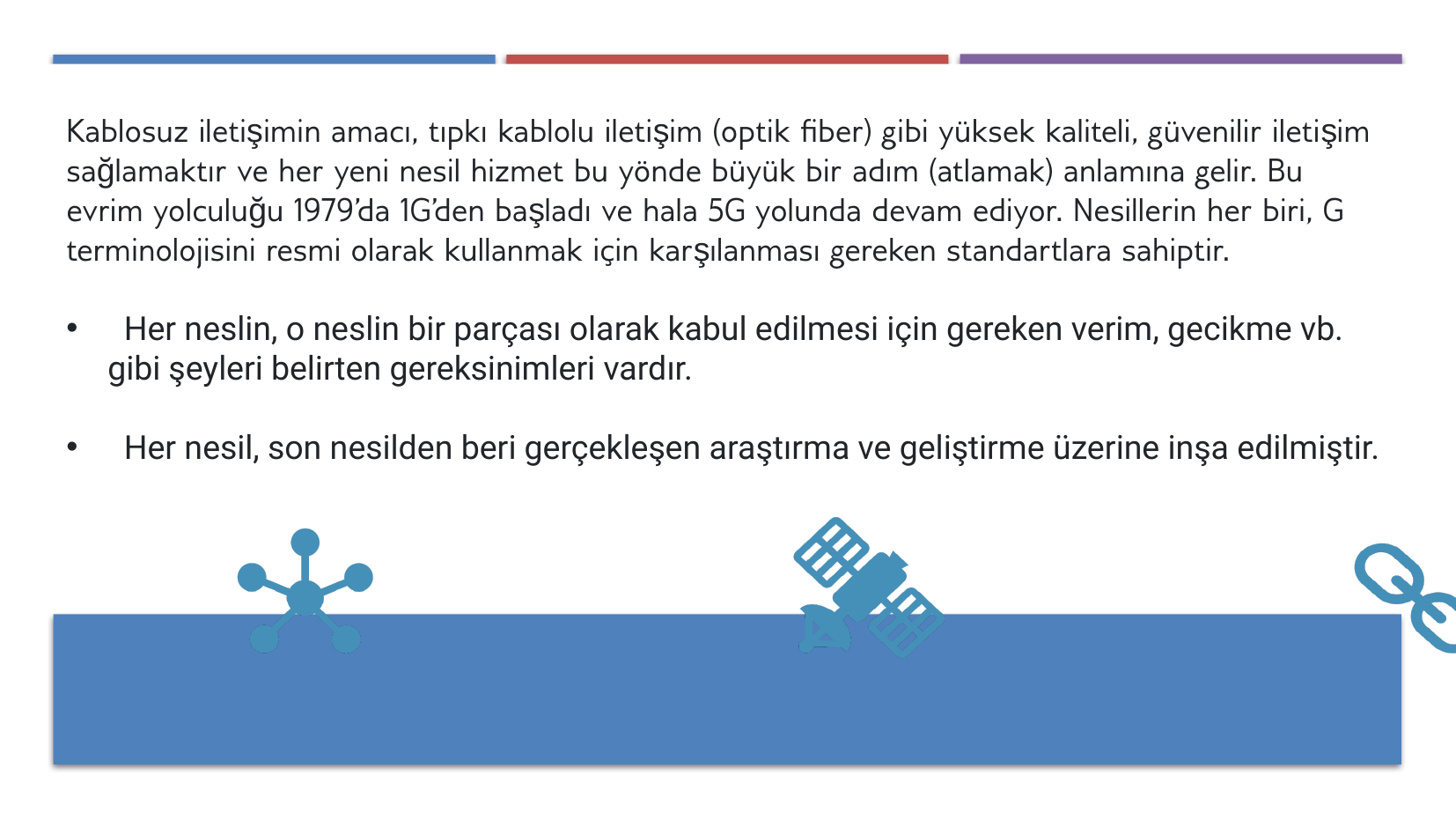

Kablosuz iletişimin amacı, tıpkı kablolu iletişim (optik fiber) gibi yüksek kaliteli, güvenilir iletişim sağlamaktır ve her yeni nesil hizmet bu yönde büyük bir adım (atlamak) anlamına gelir. Bu evrim yolculuğu 1979’da 1G’den başladı ve hala 5G yolunda devam ediyor. Nesillerin her biri, G terminolojisini resmi olarak kullanmak için karşılanması gereken standartlara sahiptir.

  Her neslin, o neslin bir parçası olarak kabul edilmesi için gereken verim, gecikme vb. gibi şeyleri belirten gereksinimleri vardır.

  Her nesil, son nesilden beri gerçekleşen araştırma ve geliştirme üzerine inşa edilmiştir.